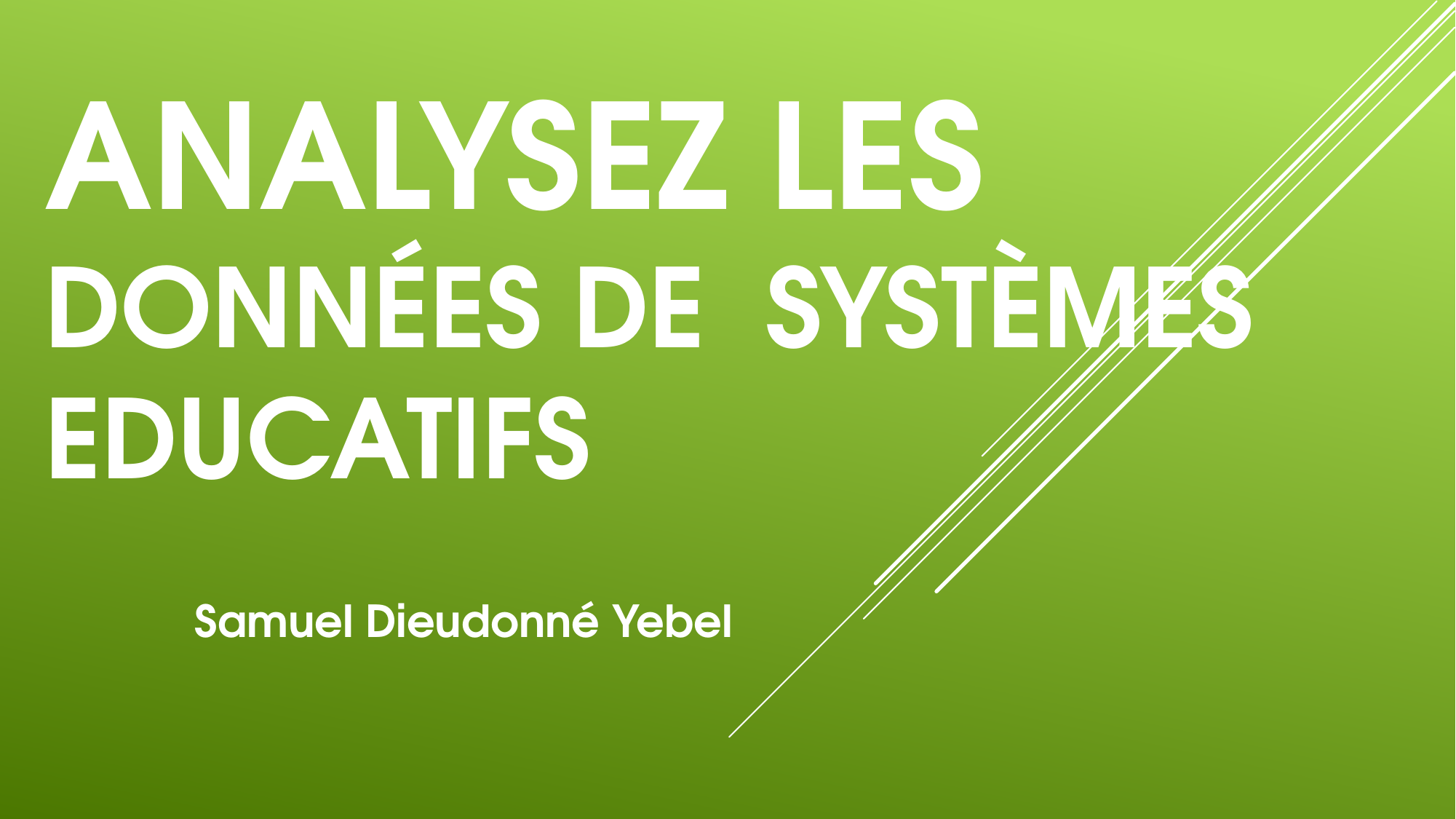

# Analysez Les Données de  Systèmes Educatifs

Samuel Dieudonné Yebel